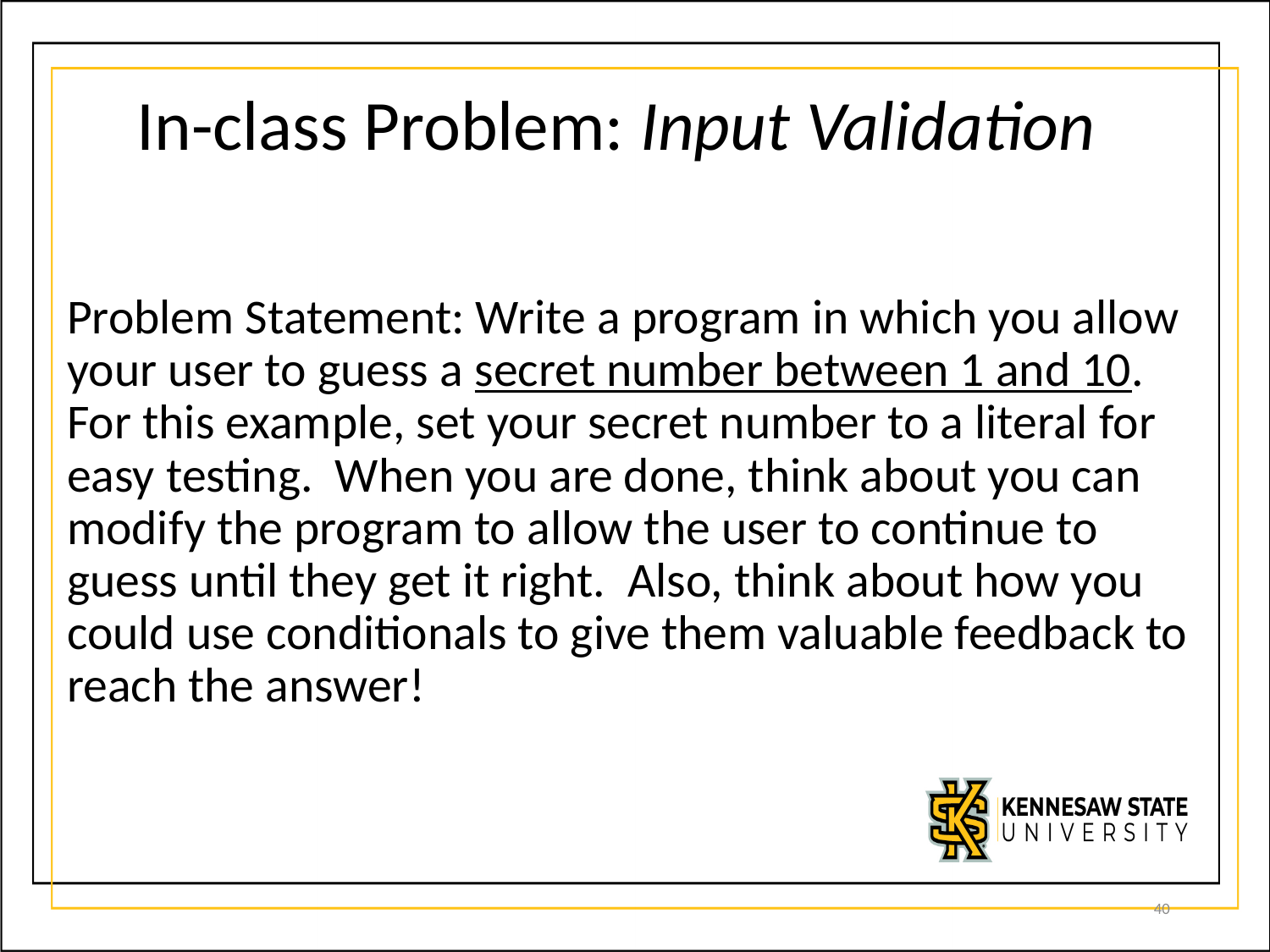

# In-class Problem: Input Validation
Problem Statement: Write a program in which you allow your user to guess a secret number between 1 and 10.  For this example, set your secret number to a literal for easy testing.  When you are done, think about you can modify the program to allow the user to continue to guess until they get it right.  Also, think about how you could use conditionals to give them valuable feedback to reach the answer!
40